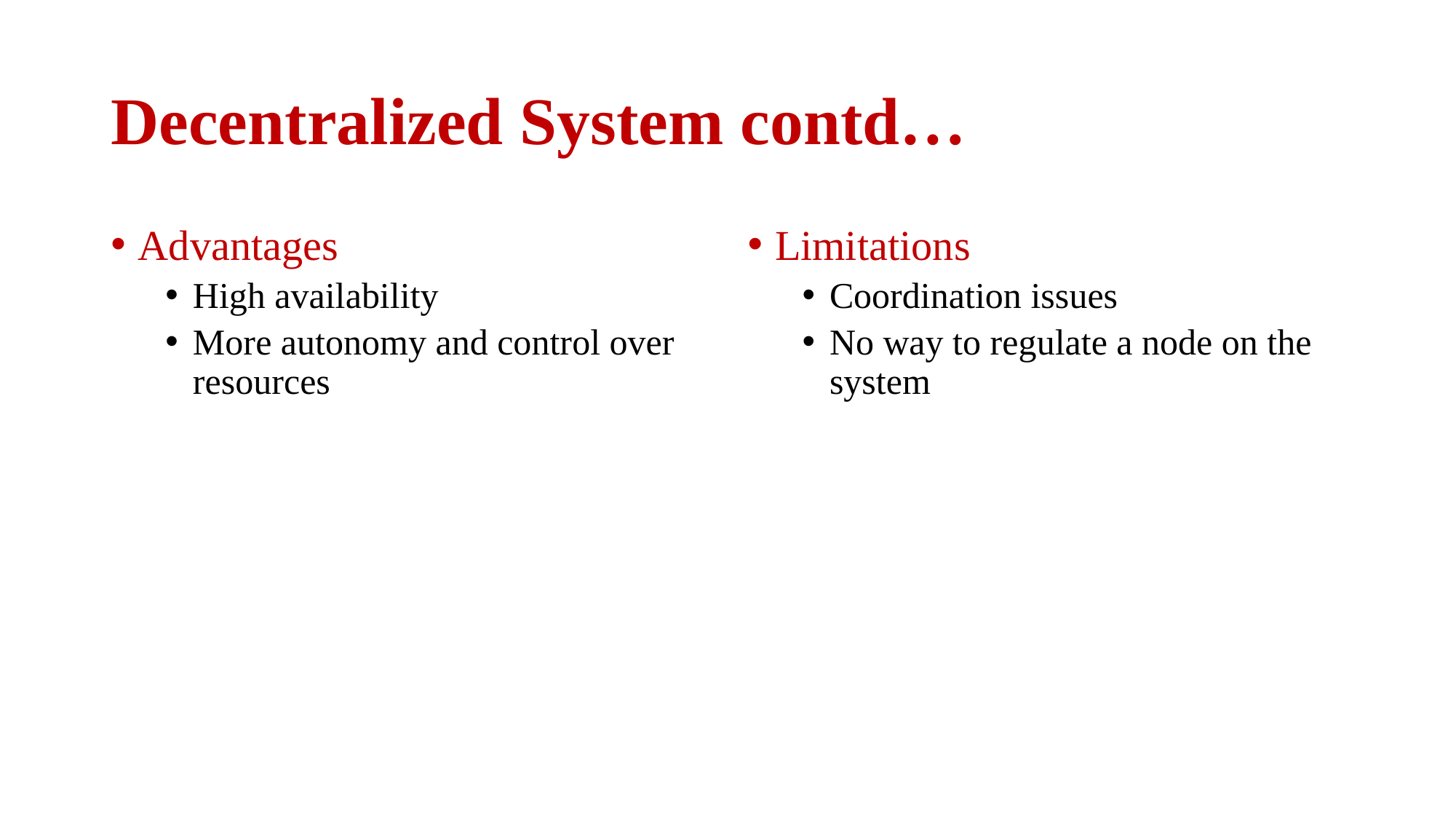

# Decentralized System contd…
Advantages
High availability
More autonomy and control over resources
Limitations
Coordination issues
No way to regulate a node on the system